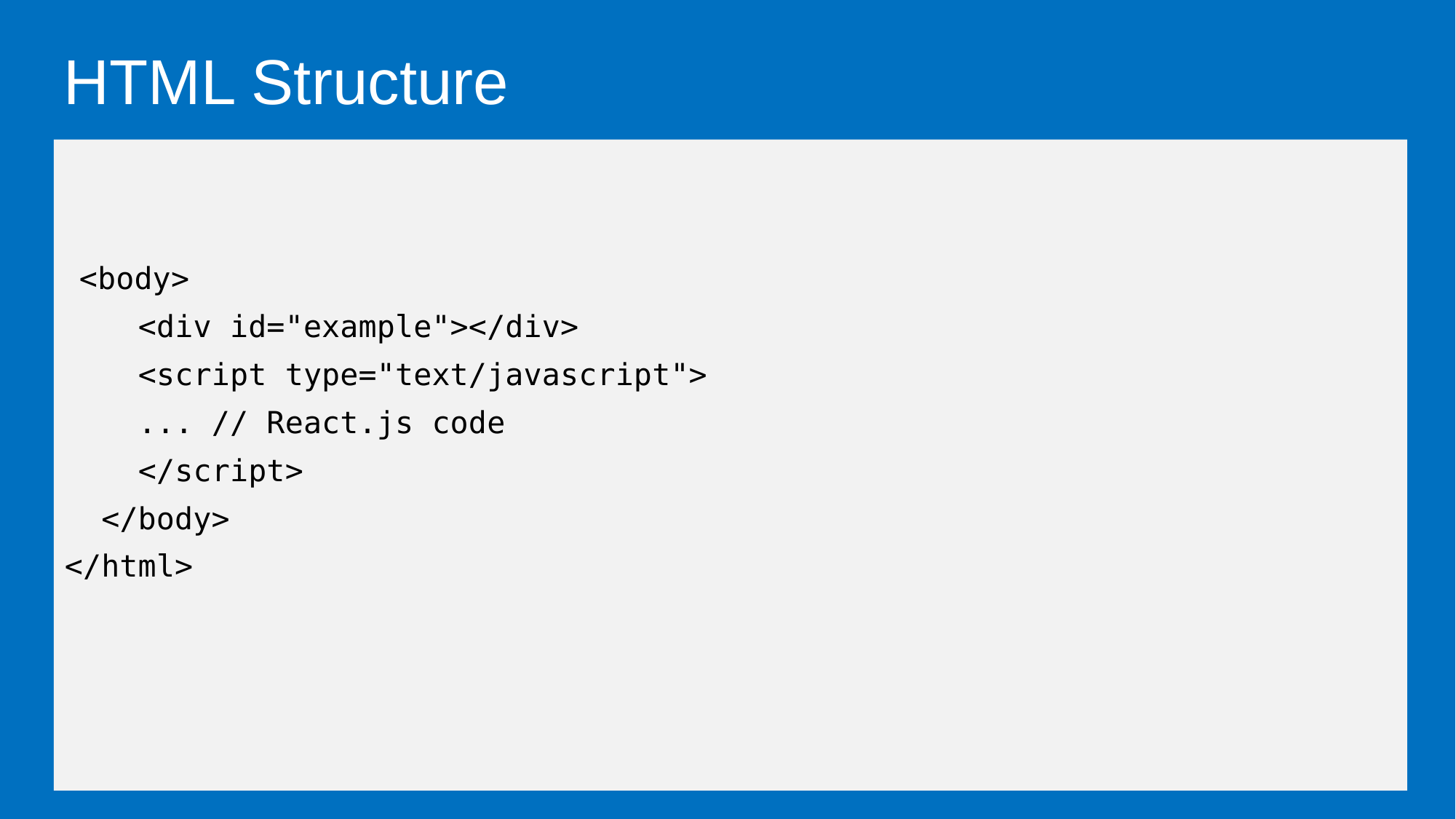

# HTML Structure
 <body>
    <div id="example"></div>
    <script type="text/javascript">
    ... // React.js code
    </script>
  </body>
</html>